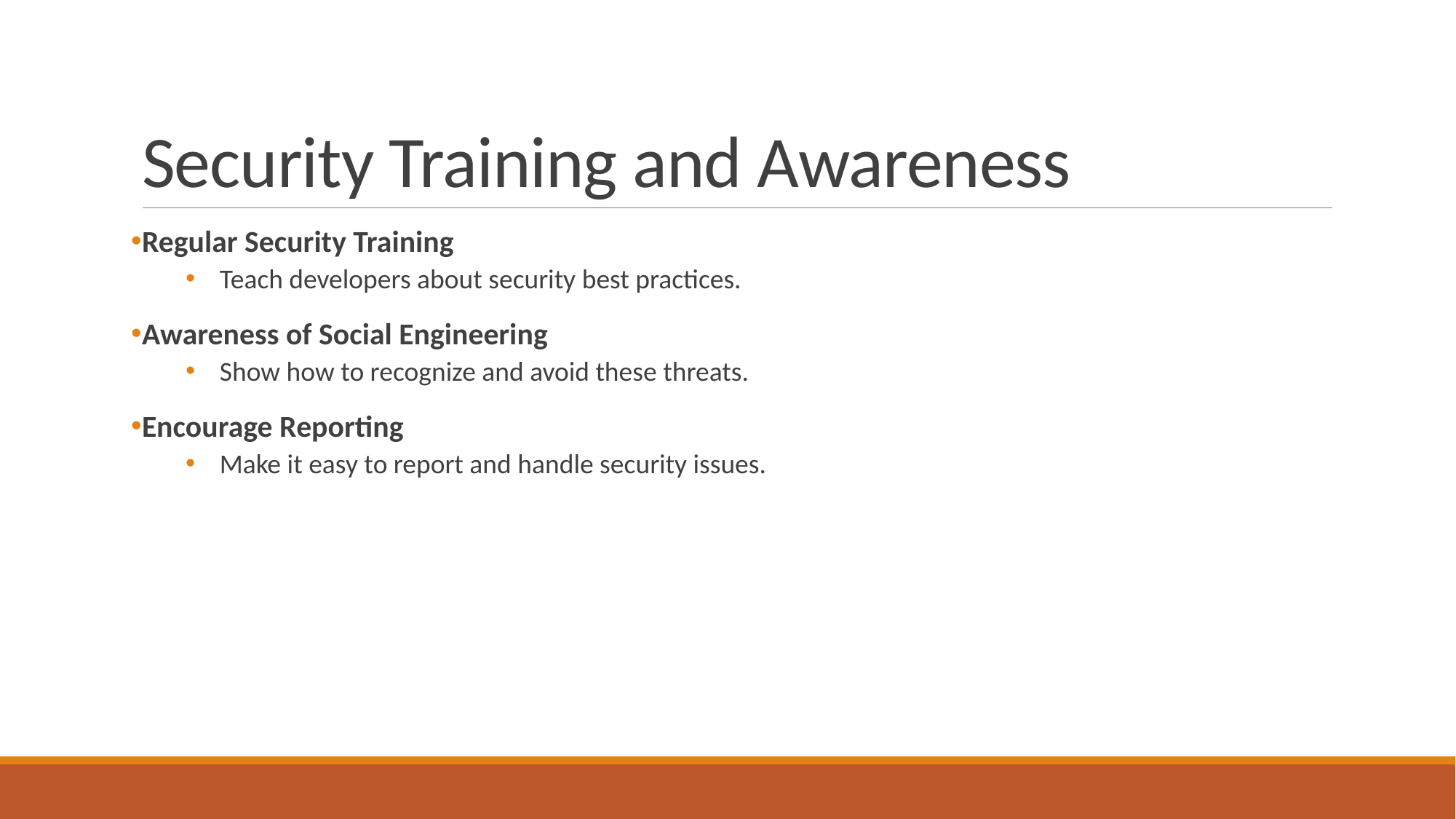

# Security Training and Awareness
Regular Security Training
Teach developers about security best practices.
Awareness of Social Engineering
Show how to recognize and avoid these threats.
Encourage Reporting
Make it easy to report and handle security issues.